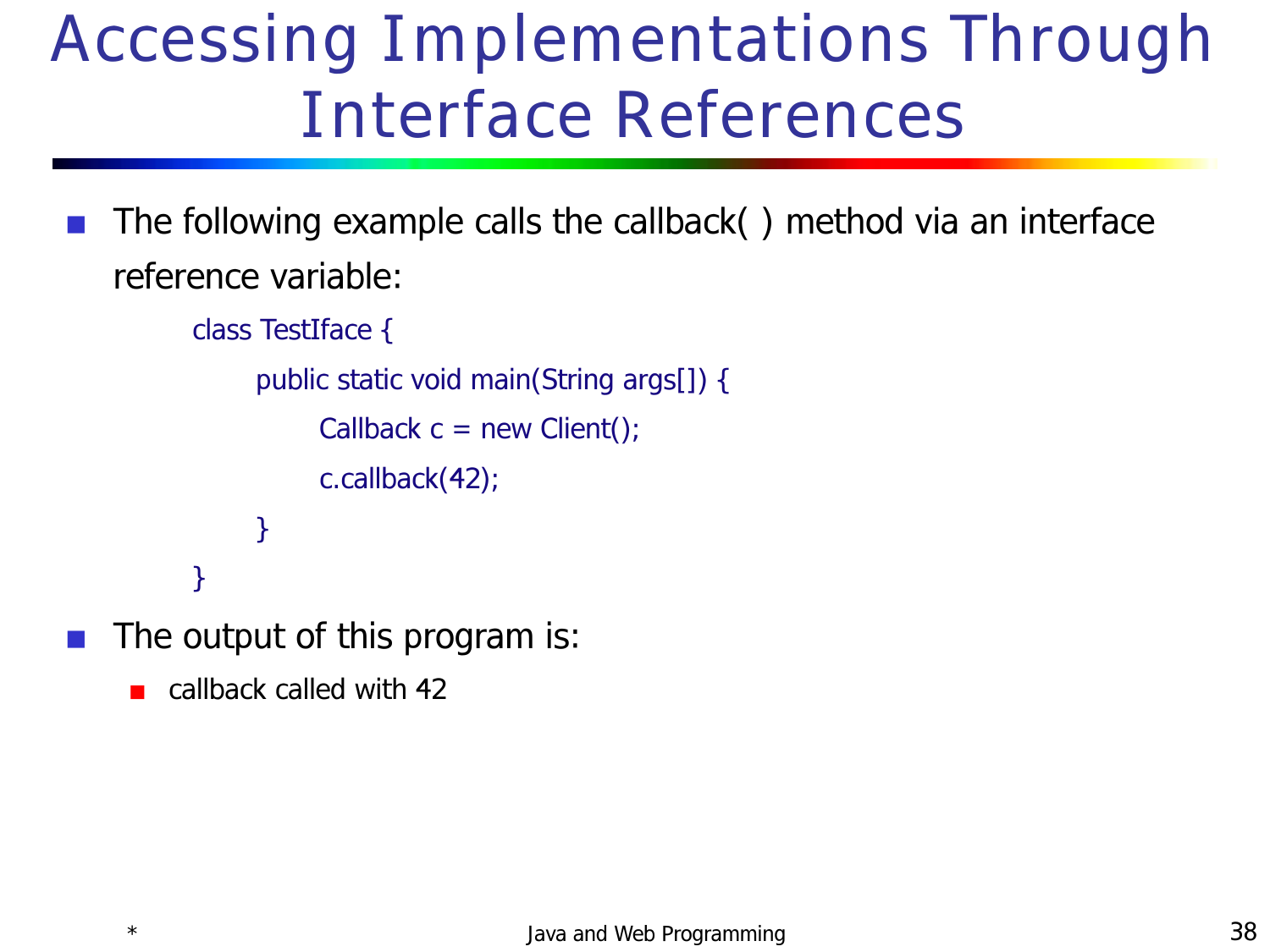

# Accessing Implementations Through Interface References
The following example calls the callback( ) method via an interface reference variable:
class TestIface {
public static void main(String args[]) {
Callback c = new Client();
c.callback(42);
}
}
The output of this program is:
callback called with 42
*
38
Java and Web Programming